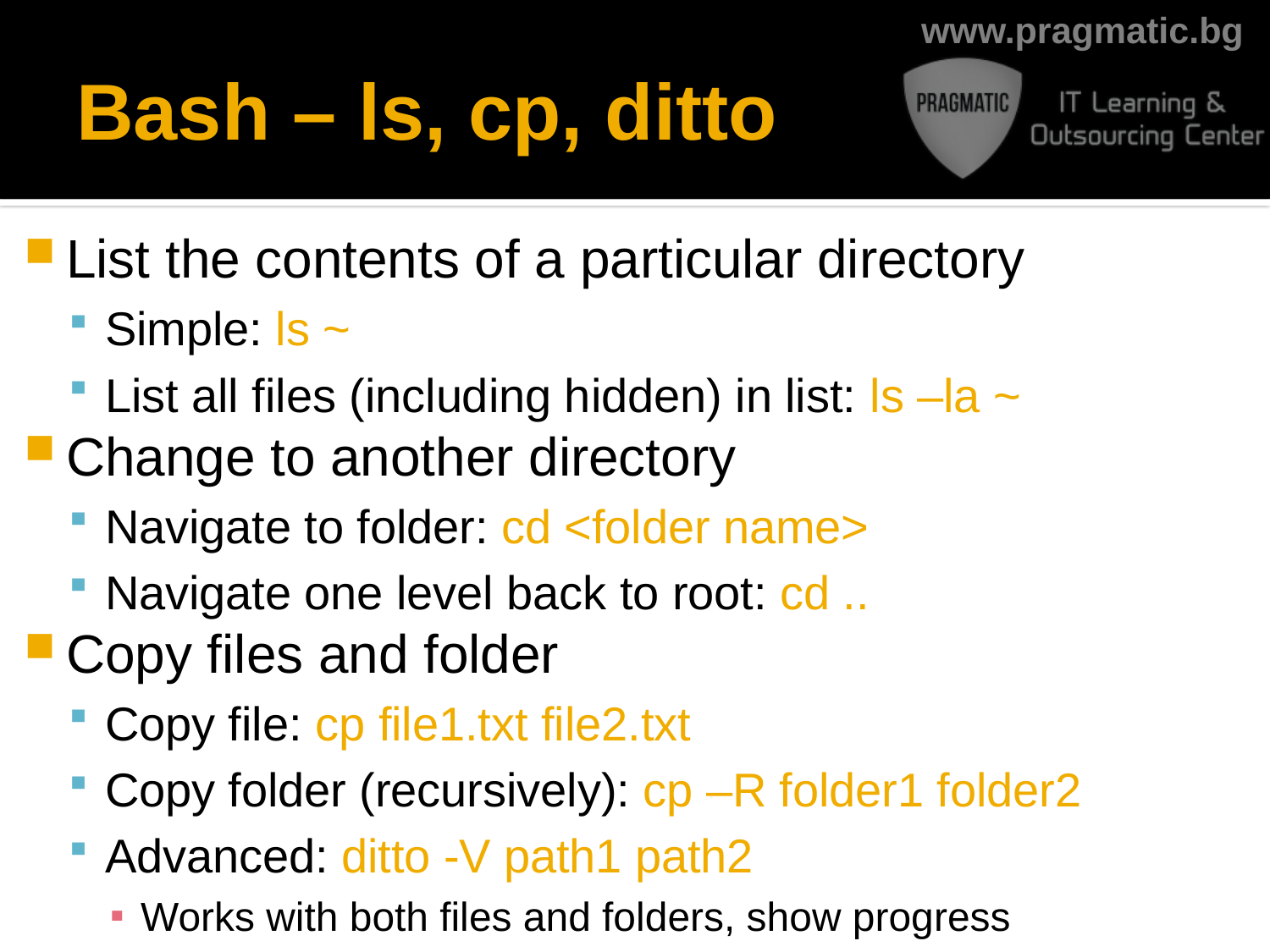

# Bash – ls, cp, ditto
List the contents of a particular directory
Simple: ls ~
List all files (including hidden) in list: ls –la ~
Change to another directory
Navigate to folder: cd <folder name>
Navigate one level back to root: cd ..
Copy files and folder
Copy file: cp file1.txt file2.txt
Copy folder (recursively): cp –R folder1 folder2
Advanced: ditto -V path1 path2
Works with both files and folders, show progress